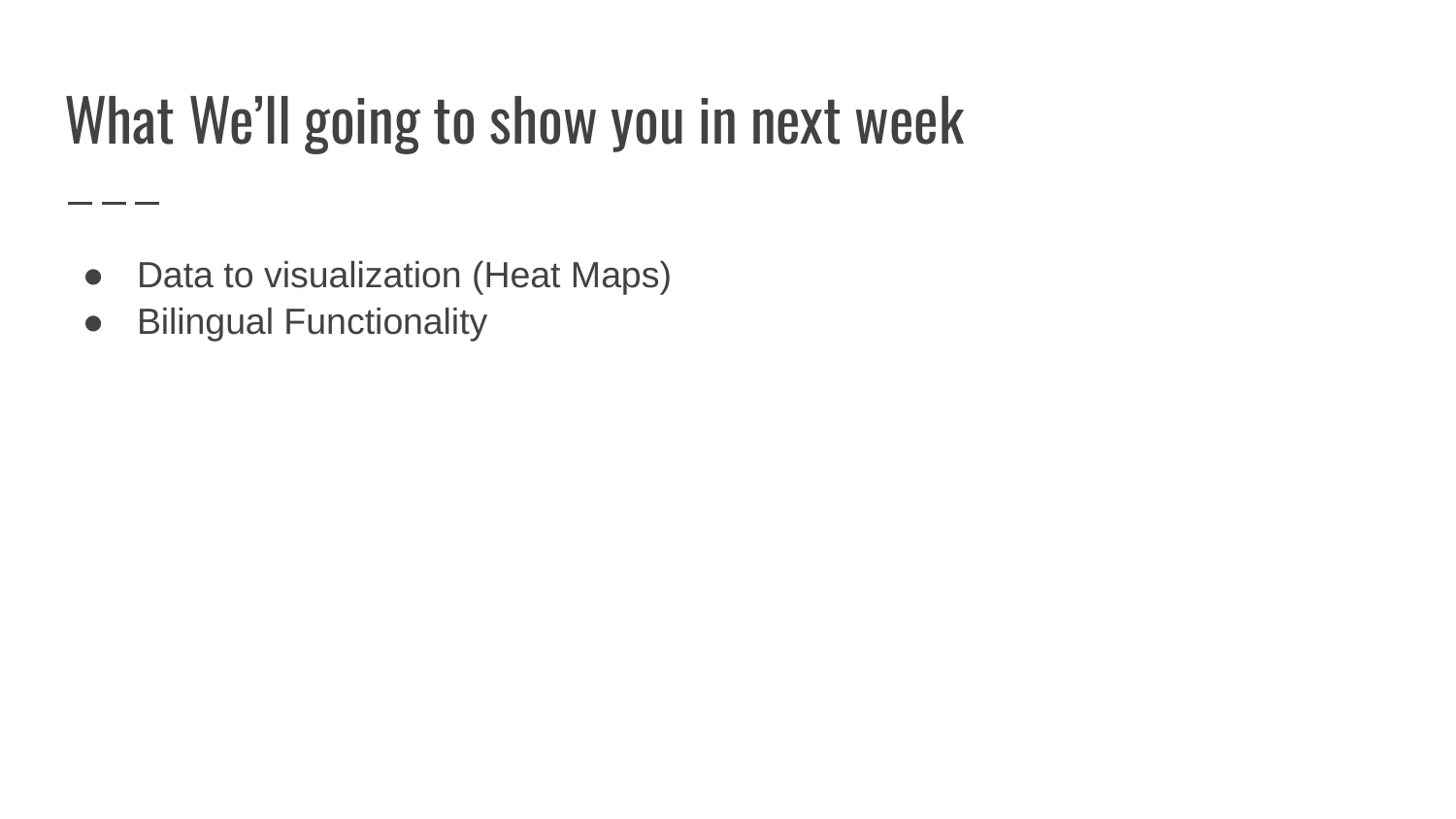

# What We’ll going to show you in next week
Data to visualization (Heat Maps)
Bilingual Functionality